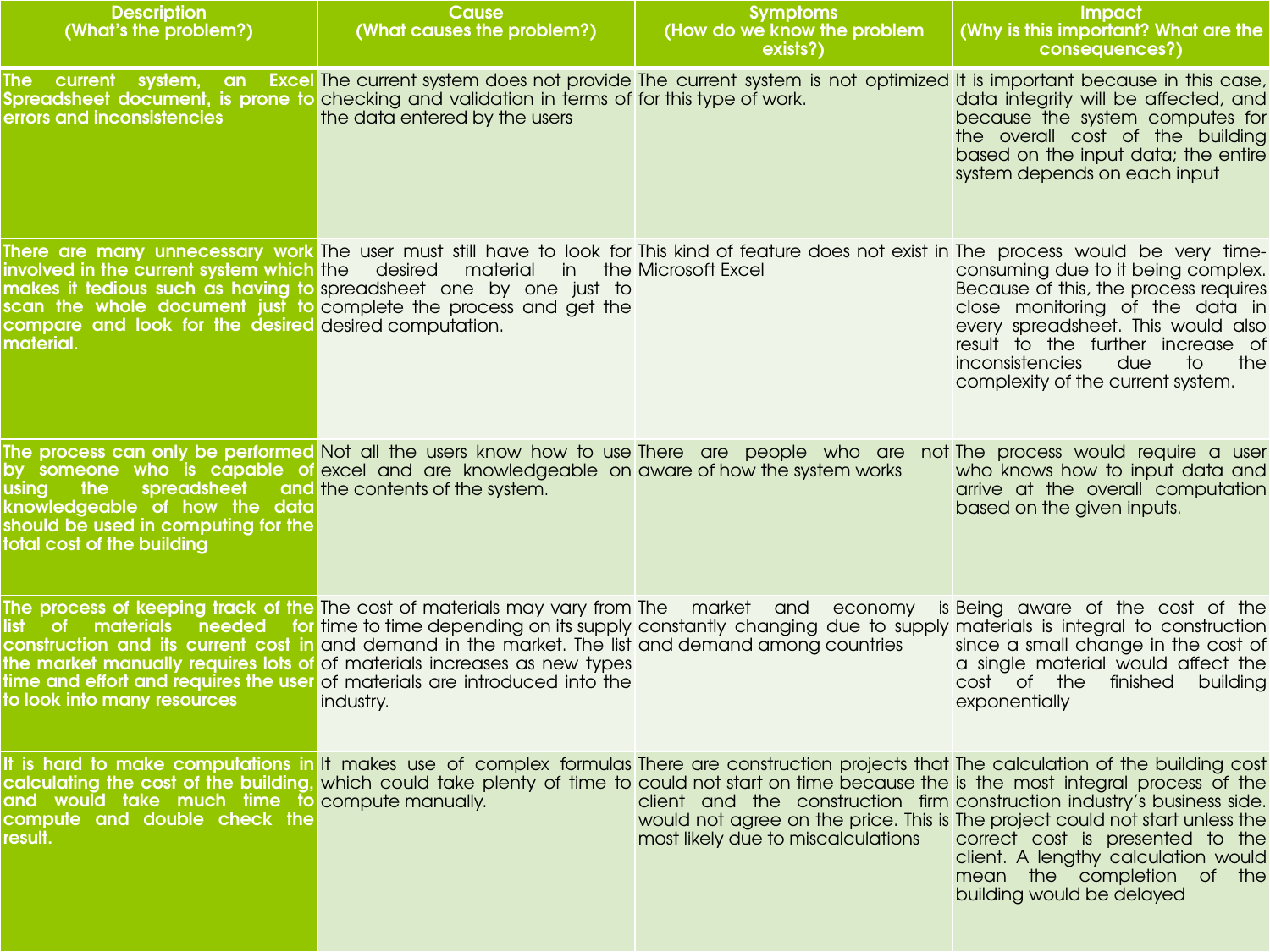

| Description (What’s the problem?) | Cause (What causes the problem?) | Symptoms (How do we know the problem exists?) | Impact (Why is this important? What are the consequences?) |
| --- | --- | --- | --- |
| The current system, an Excel Spreadsheet document, is prone to errors and inconsistencies | The current system does not provide checking and validation in terms of the data entered by the users | The current system is not optimized for this type of work. | It is important because in this case, data integrity will be affected, and because the system computes for the overall cost of the building based on the input data; the entire system depends on each input |
| There are many unnecessary work involved in the current system which makes it tedious such as having to scan the whole document just to compare and look for the desired material. | The user must still have to look for the desired material in the spreadsheet one by one just to complete the process and get the desired computation. | This kind of feature does not exist in Microsoft Excel | The process would be very time-consuming due to it being complex. Because of this, the process requires close monitoring of the data in every spreadsheet. This would also result to the further increase of inconsistencies due to the complexity of the current system. |
| The process can only be performed by someone who is capable of using the spreadsheet and knowledgeable of how the data should be used in computing for the total cost of the building | Not all the users know how to use excel and are knowledgeable on the contents of the system. | There are people who are not aware of how the system works | The process would require a user who knows how to input data and arrive at the overall computation based on the given inputs. |
| The process of keeping track of the list of materials needed for construction and its current cost in the market manually requires lots of time and effort and requires the user to look into many resources | The cost of materials may vary from time to time depending on its supply and demand in the market. The list of materials increases as new types of materials are introduced into the industry. | The market and economy is constantly changing due to supply and demand among countries | Being aware of the cost of the materials is integral to construction since a small change in the cost of a single material would affect the cost of the finished building exponentially |
| It is hard to make computations in calculating the cost of the building, and would take much time to compute and double check the result. | It makes use of complex formulas which could take plenty of time to compute manually. | There are construction projects that could not start on time because the client and the construction firm would not agree on the price. This is most likely due to miscalculations | The calculation of the building cost is the most integral process of the construction industry’s business side. The project could not start unless the correct cost is presented to the client. A lengthy calculation would mean the completion of the building would be delayed |
#